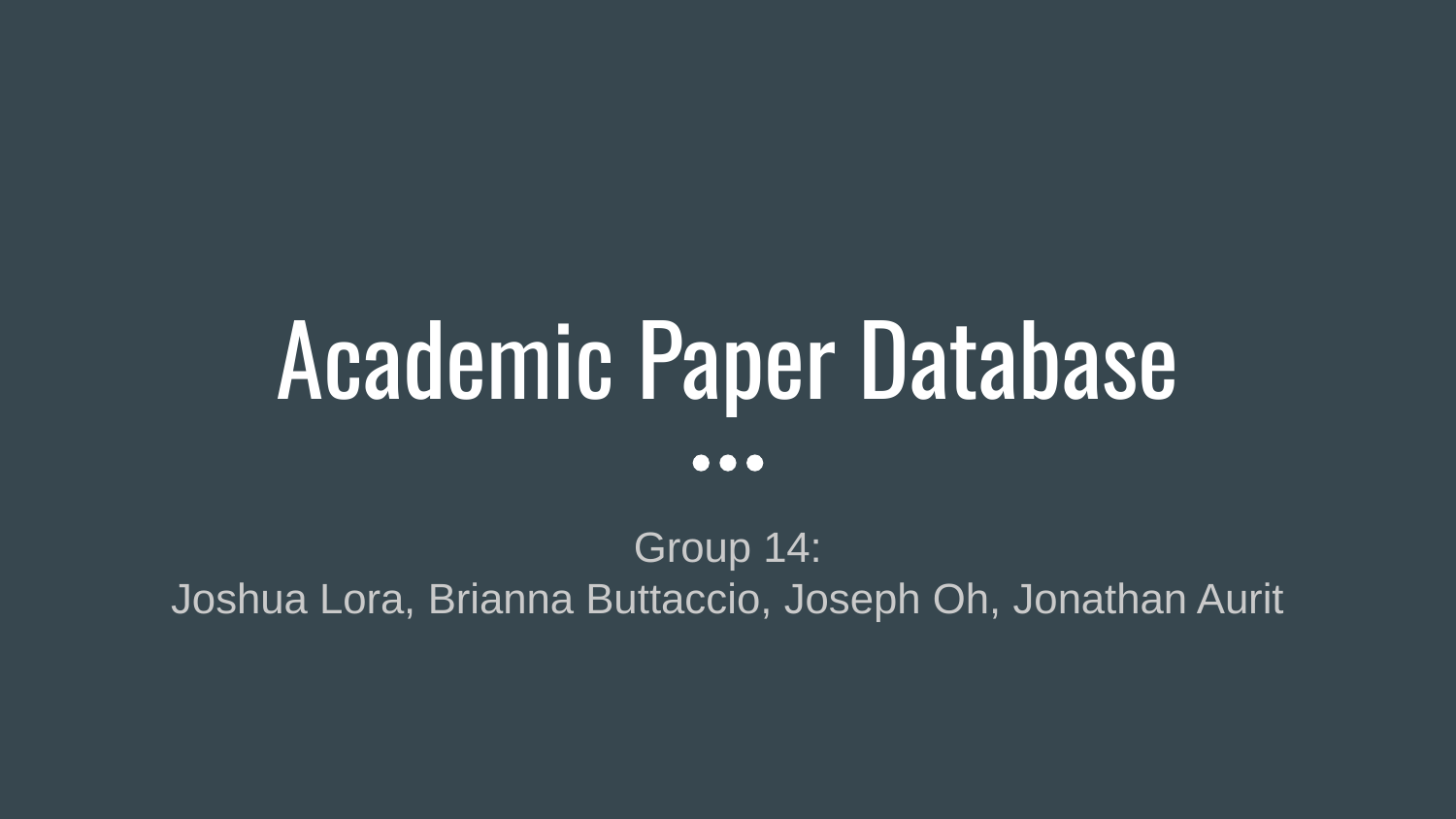

# Academic Paper Database
Group 14:
Joshua Lora, Brianna Buttaccio, Joseph Oh, Jonathan Aurit